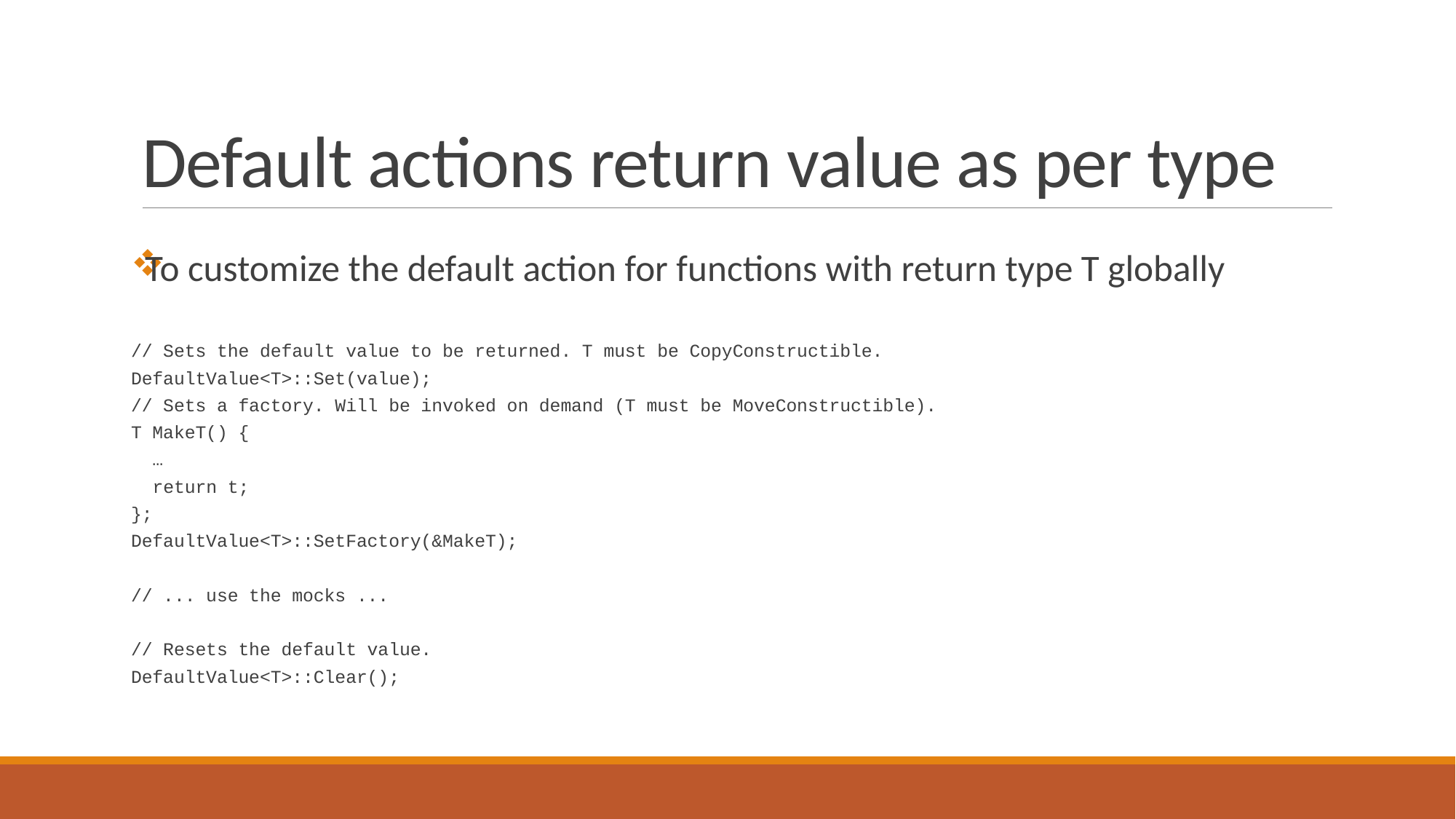

# Default actions return value as per type

To customize the default action for functions with return type T globally

// Sets the default value to be returned. T must be CopyConstructible.
DefaultValue<T>::Set(value);
// Sets a factory. Will be invoked on demand (T must be MoveConstructible).
T MakeT() {
  …
  return t;
};
DefaultValue<T>::SetFactory(&MakeT);

// ... use the mocks ...

// Resets the default value.
DefaultValue<T>::Clear();